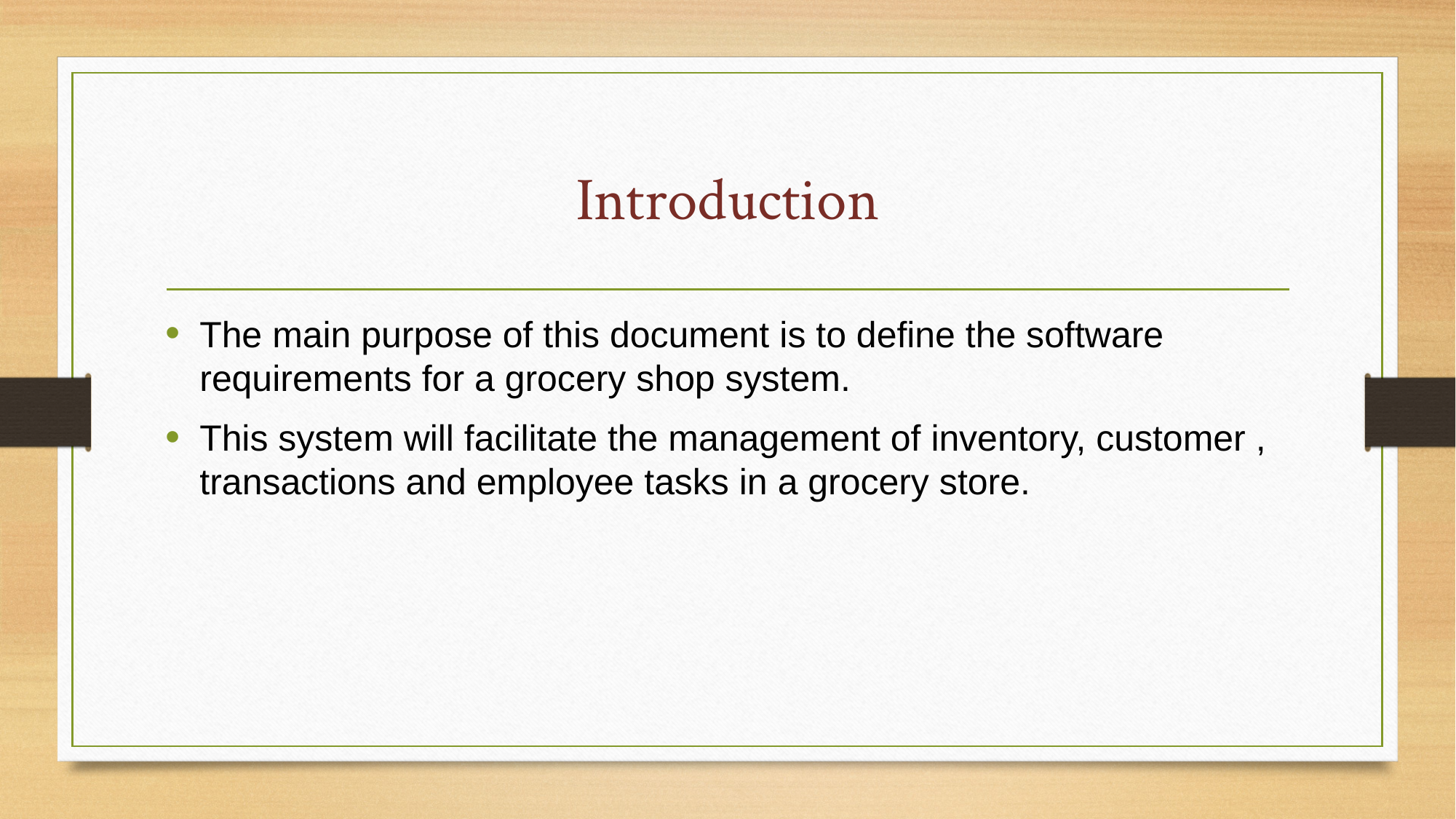

# Introduction
The main purpose of this document is to define the software requirements for a grocery shop system.
This system will facilitate the management of inventory, customer , transactions and employee tasks in a grocery store.